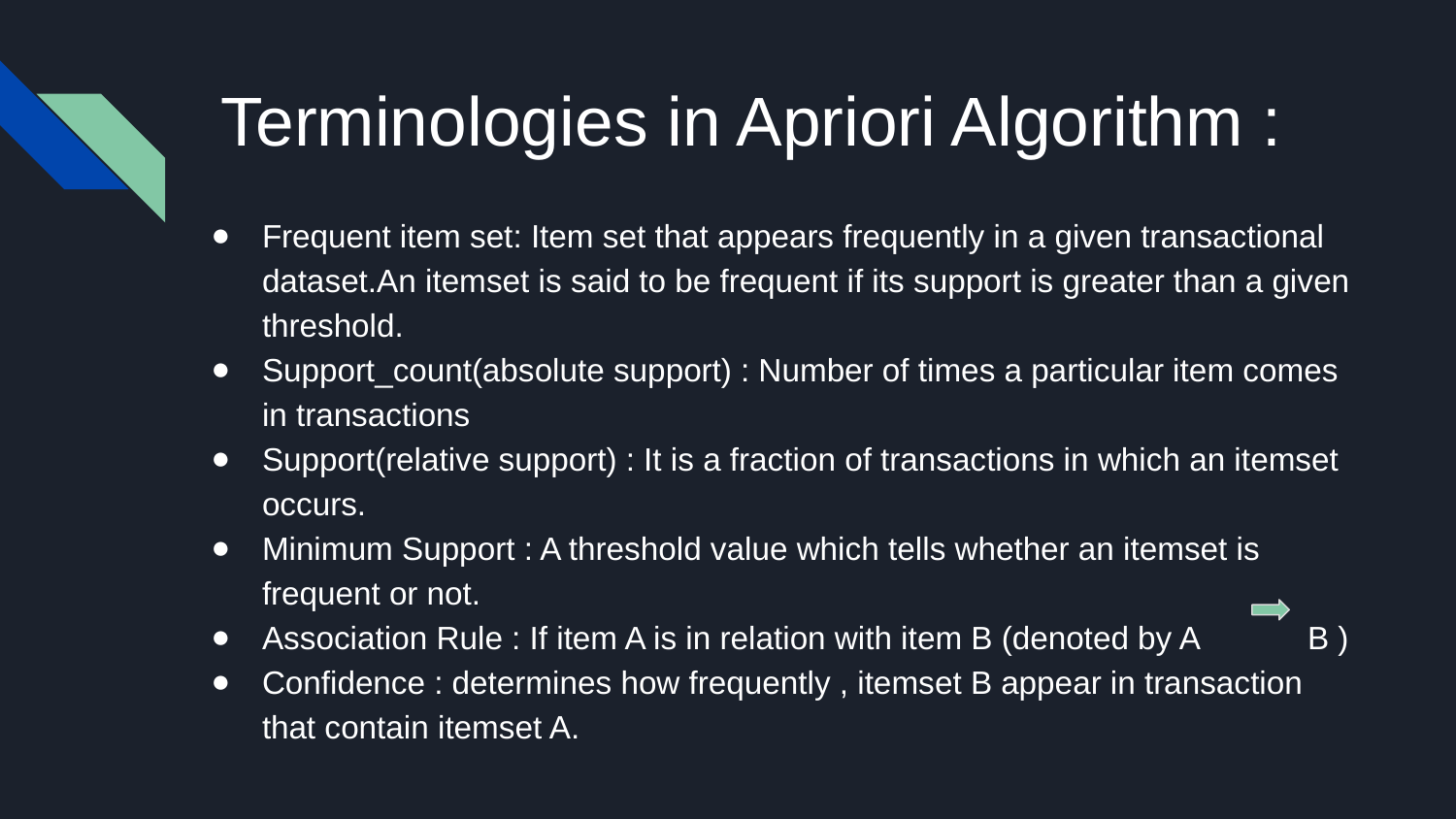

# Terminologies in Apriori Algorithm :

Frequent item set: Item set that appears frequently in a given transactional dataset.An itemset is said to be frequent if its support is greater than a given threshold.
Support_count(absolute support) : Number of times a particular item comes in transactions
Support(relative support) : It is a fraction of transactions in which an itemset occurs.
Minimum Support : A threshold value which tells whether an itemset is frequent or not.
Association Rule : If item A is in relation with item B (denoted by A	 B )
Confidence : determines how frequently , itemset B appear in transaction that contain itemset A.